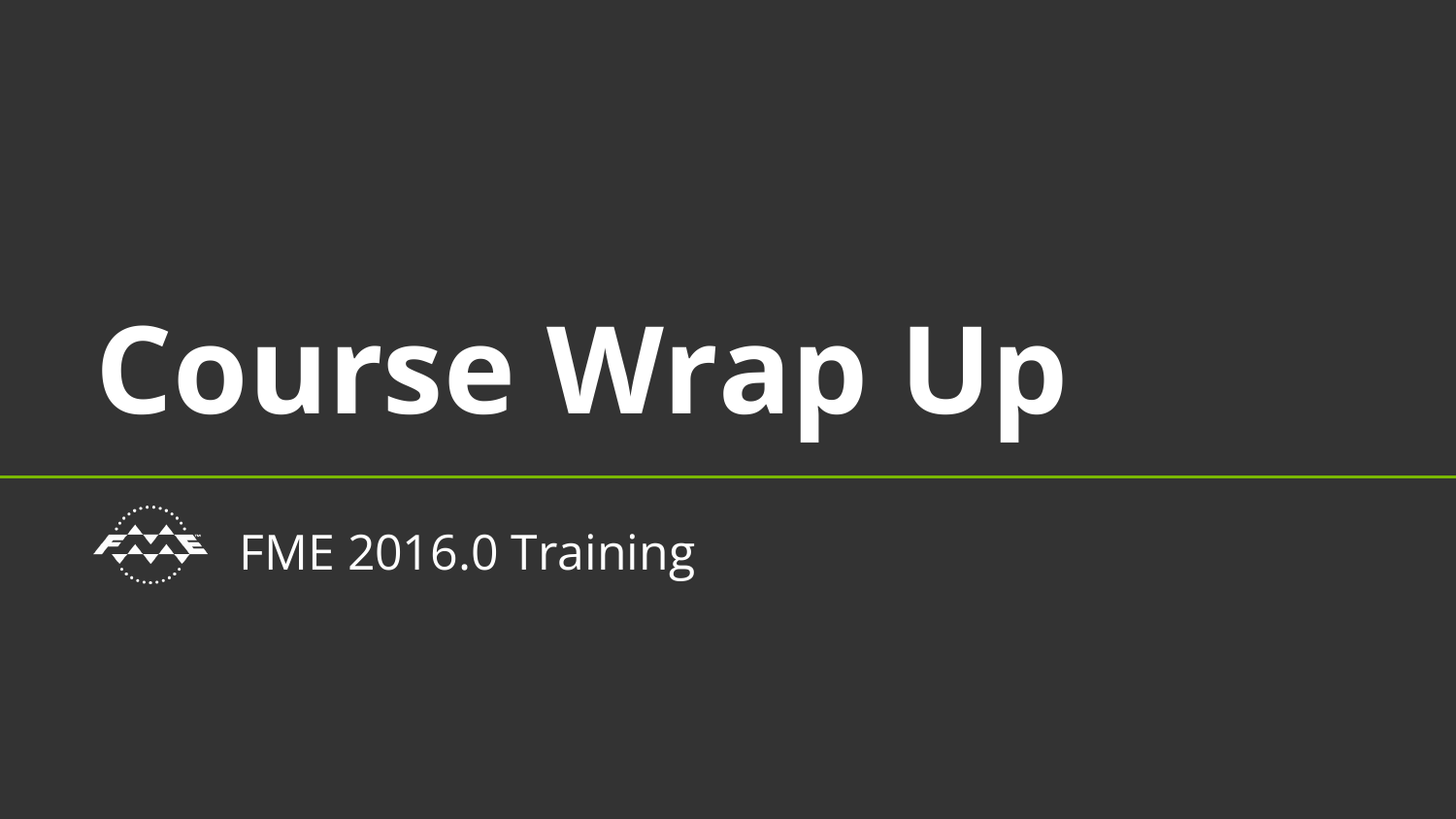

# Course Wrap Up
FME 2016.0 Training